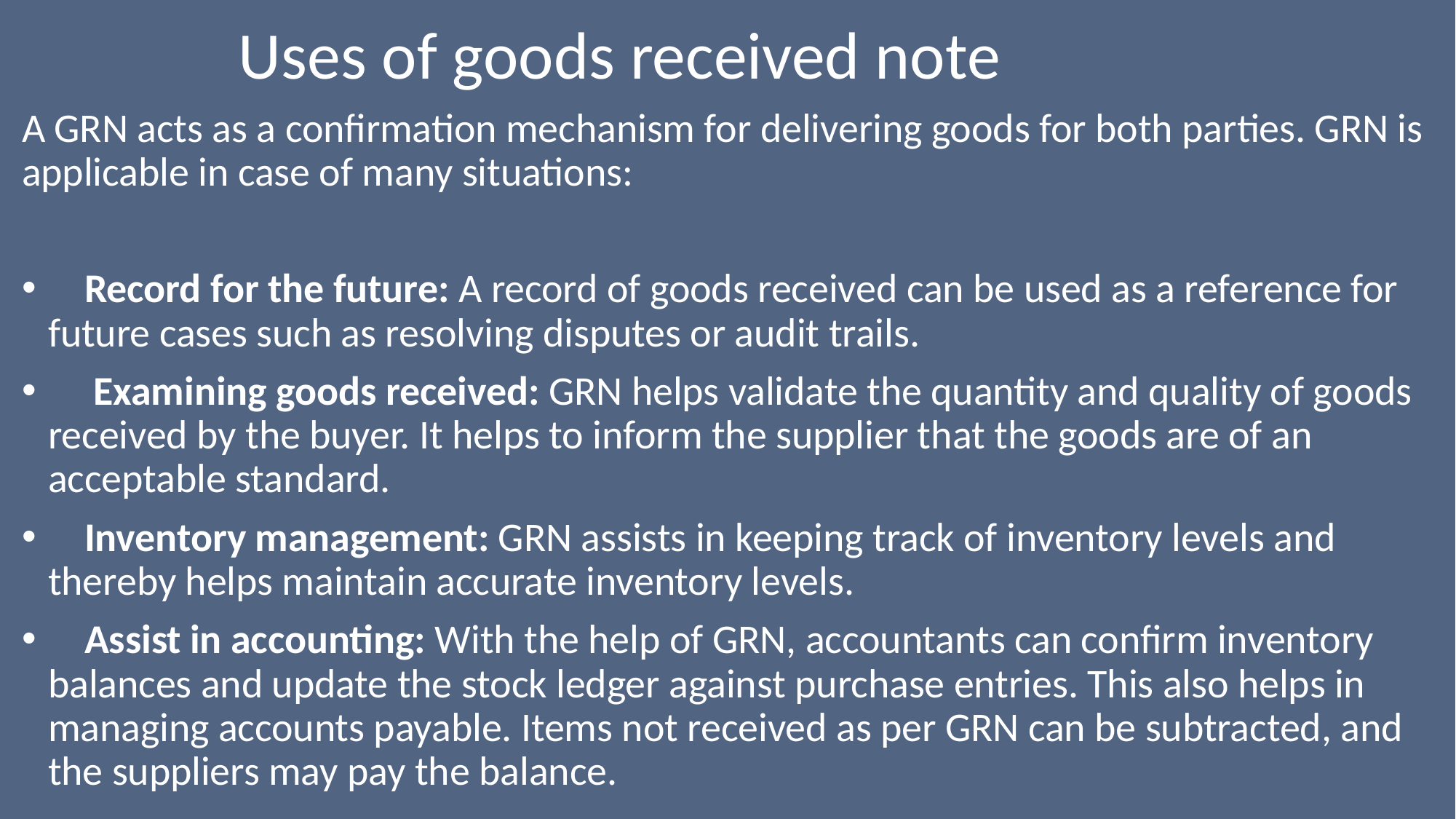

# Uses of goods received note
A GRN acts as a confirmation mechanism for delivering goods for both parties. GRN is applicable in case of many situations:

    Record for the future: A record of goods received can be used as a reference for future cases such as resolving disputes or audit trails.
     Examining goods received: GRN helps validate the quantity and quality of goods received by the buyer. It helps to inform the supplier that the goods are of an acceptable standard.
    Inventory management: GRN assists in keeping track of inventory levels and thereby helps maintain accurate inventory levels.
    Assist in accounting: With the help of GRN, accountants can confirm inventory balances and update the stock ledger against purchase entries. This also helps in managing accounts payable. Items not received as per GRN can be subtracted, and the suppliers may pay the balance.